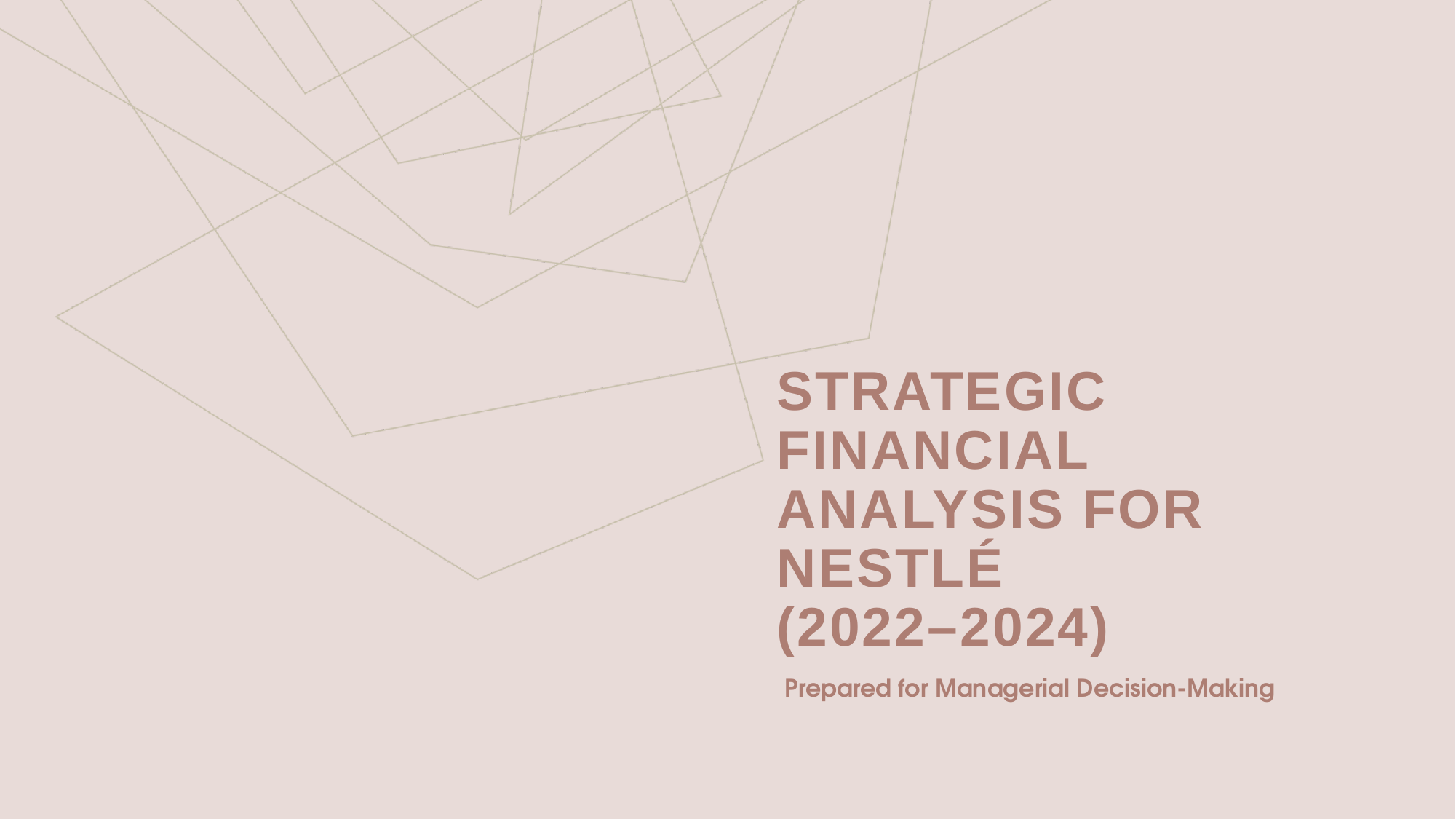

# Strategic Financial Analysis for Nestlé (2022–2024)
Prepared for Managerial Decision-Making